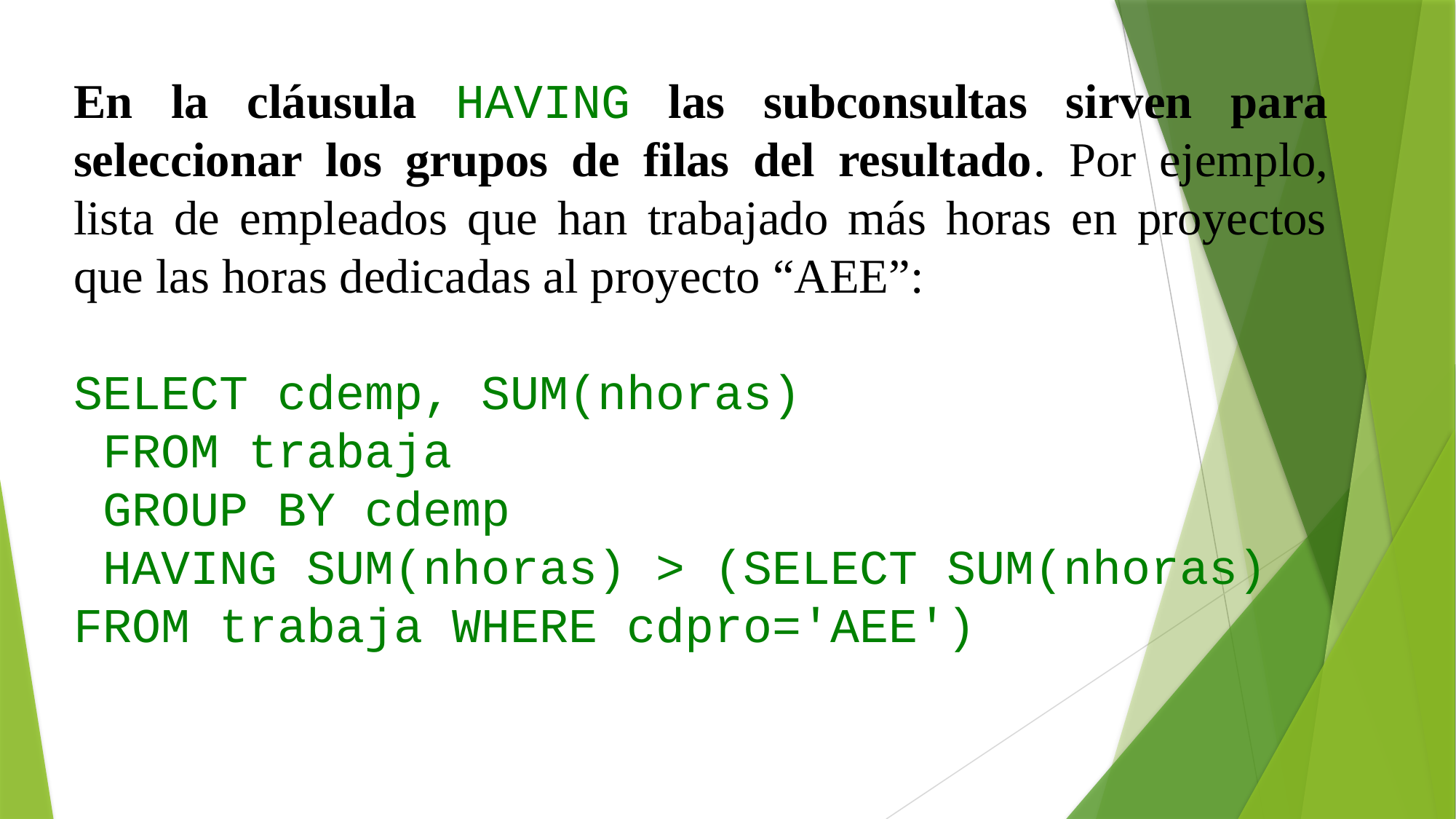

En la cláusula HAVING las subconsultas sirven para seleccionar los grupos de filas del resultado. Por ejemplo, lista de empleados que han trabajado más horas en proyectos que las horas dedicadas al proyecto “AEE”:

SELECT cdemp, SUM(nhoras)
 FROM trabaja
 GROUP BY cdemp
 HAVING SUM(nhoras) > (SELECT SUM(nhoras) FROM trabaja WHERE cdpro='AEE')